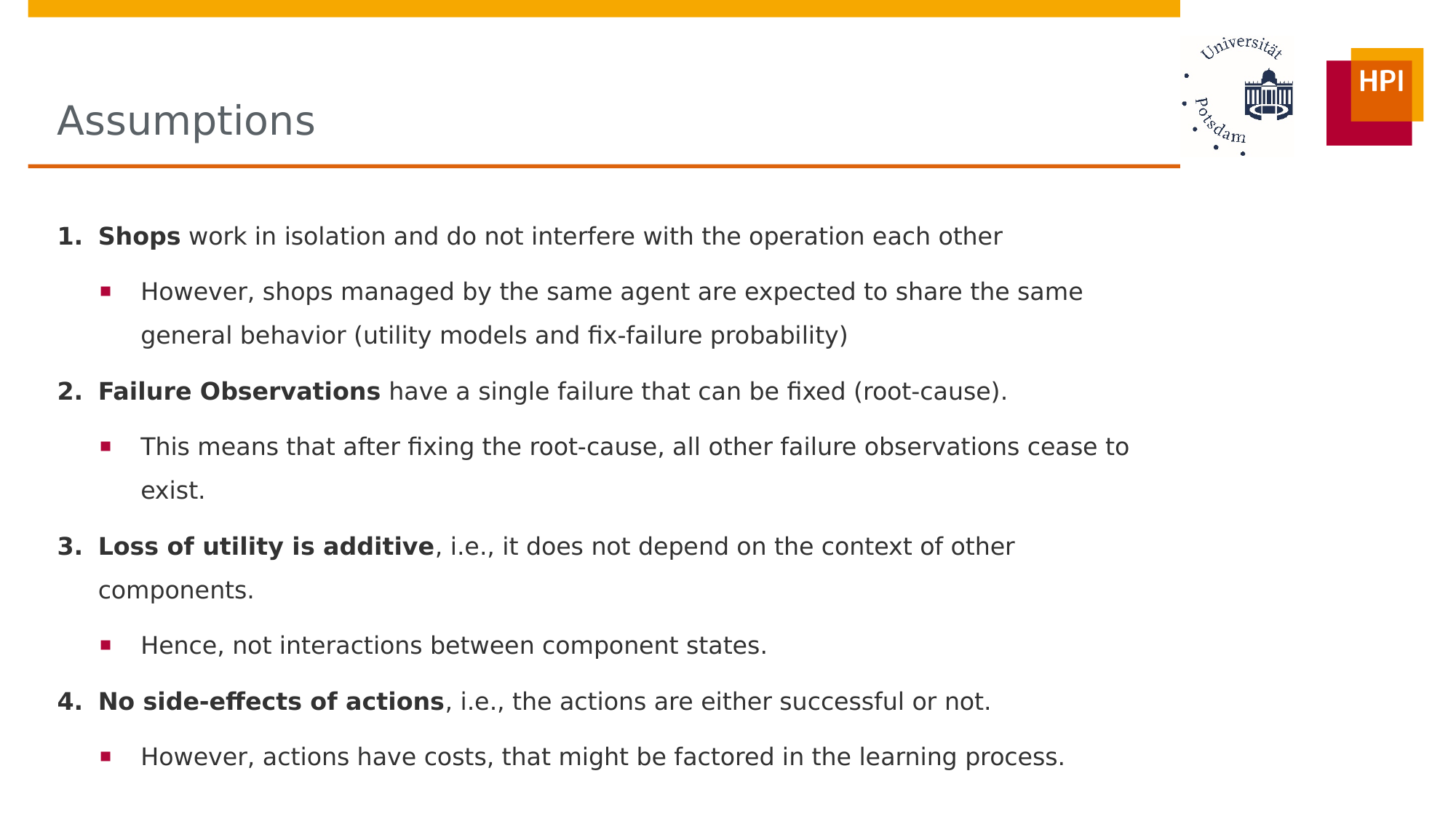

# Assumptions
Shops work in isolation and do not interfere with the operation each other
However, shops managed by the same agent are expected to share the same general behavior (utility models and fix-failure probability)
Failure Observations have a single failure that can be fixed (root-cause).
This means that after fixing the root-cause, all other failure observations cease to exist.
Loss of utility is additive, i.e., it does not depend on the context of other components.
Hence, not interactions between component states.
No side-effects of actions, i.e., the actions are either successful or not.
However, actions have costs, that might be factored in the learning process.